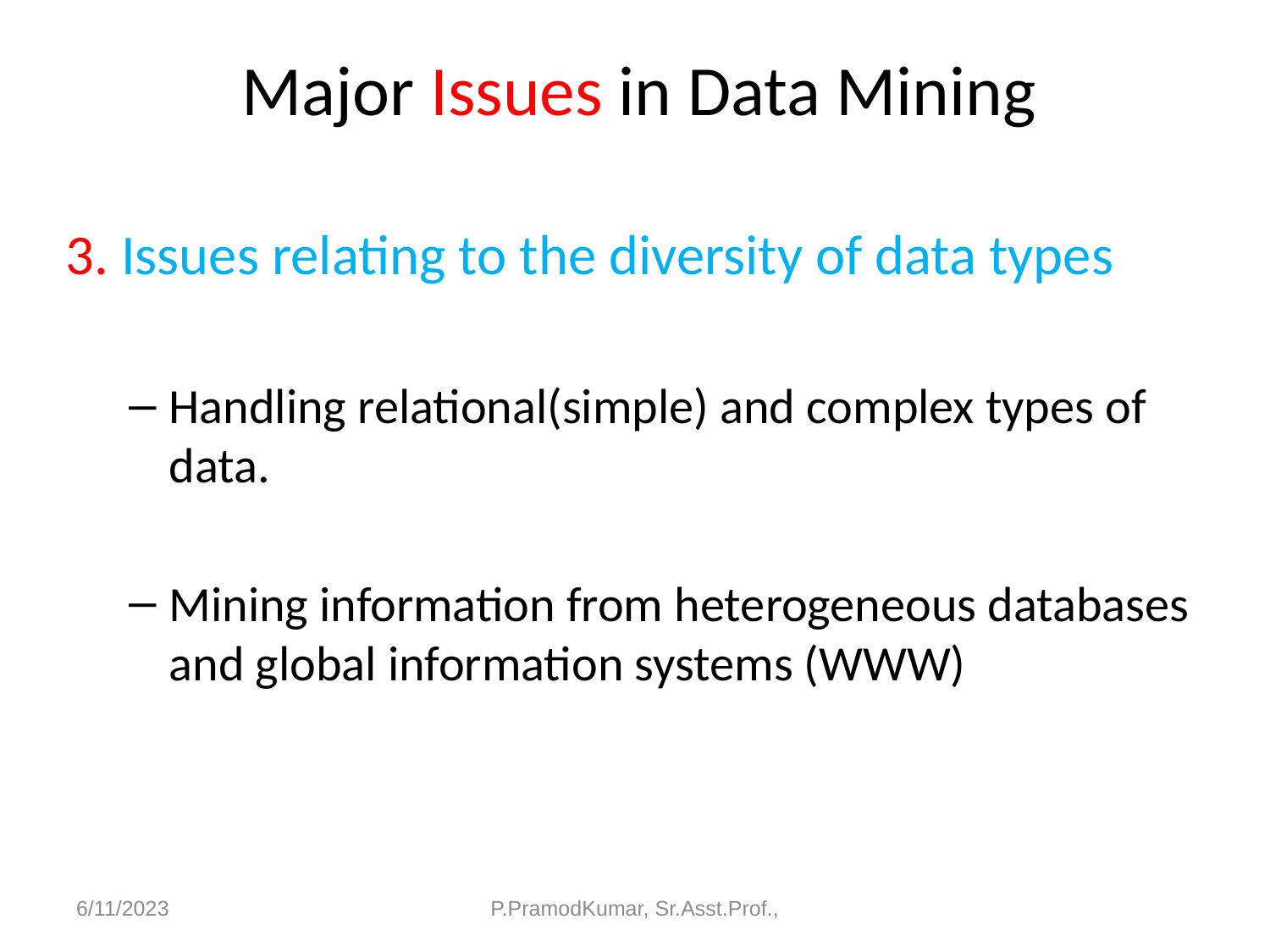

# Major Issues in Data Mining
3. Issues relating to the diversity of data types

Handling relational(simple) and complex types of data.

Mining information from heterogeneous databases and global information systems (WWW)
6/11/2023
P.PramodKumar, Sr.Asst.Prof.,